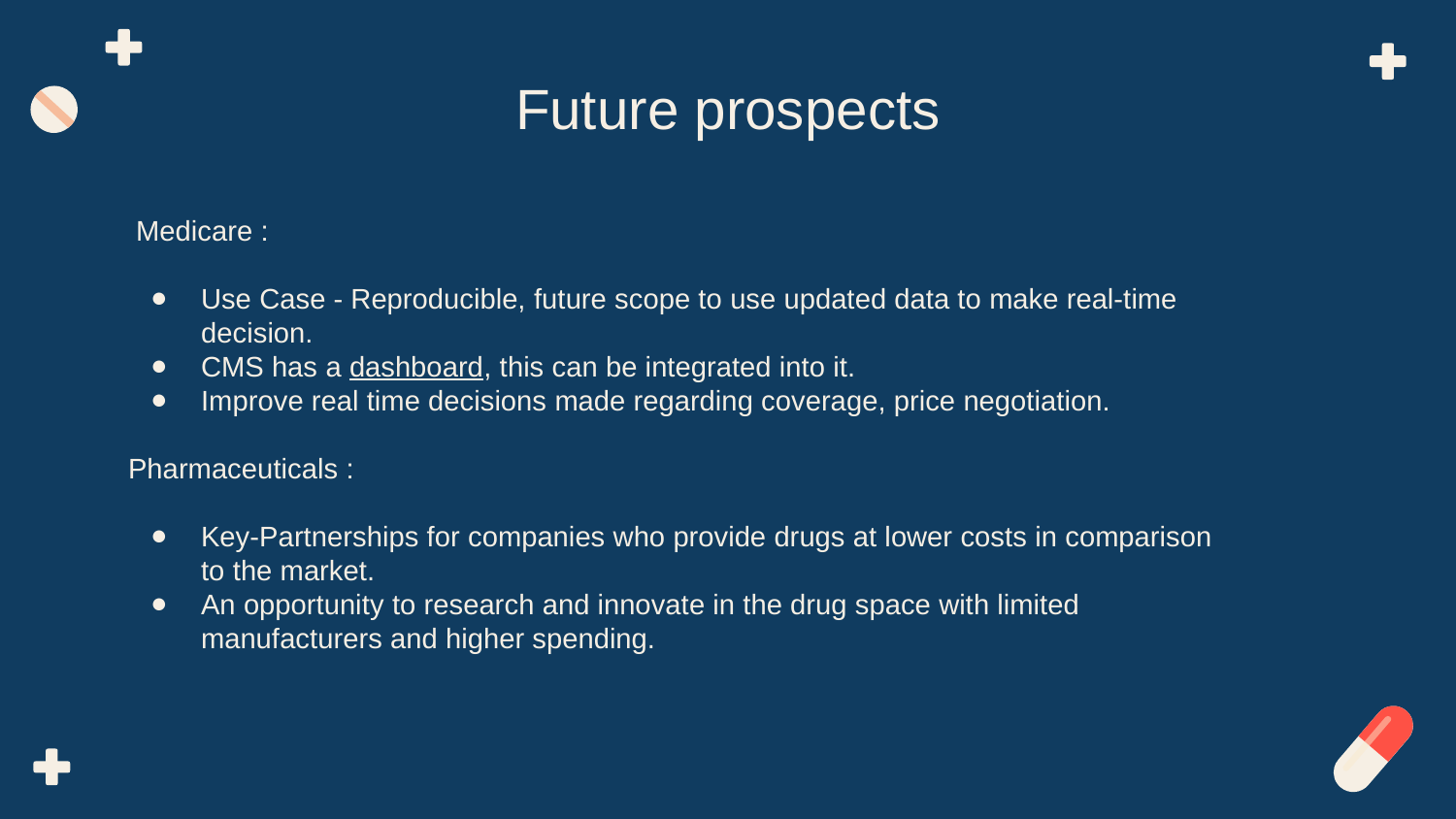

# Future prospects
 Medicare :

Use Case - Reproducible, future scope to use updated data to make real-time decision.
CMS has a dashboard, this can be integrated into it.
Improve real time decisions made regarding coverage, price negotiation.

Pharmaceuticals :

Key-Partnerships for companies who provide drugs at lower costs in comparison to the market.
An opportunity to research and innovate in the drug space with limited manufacturers and higher spending.